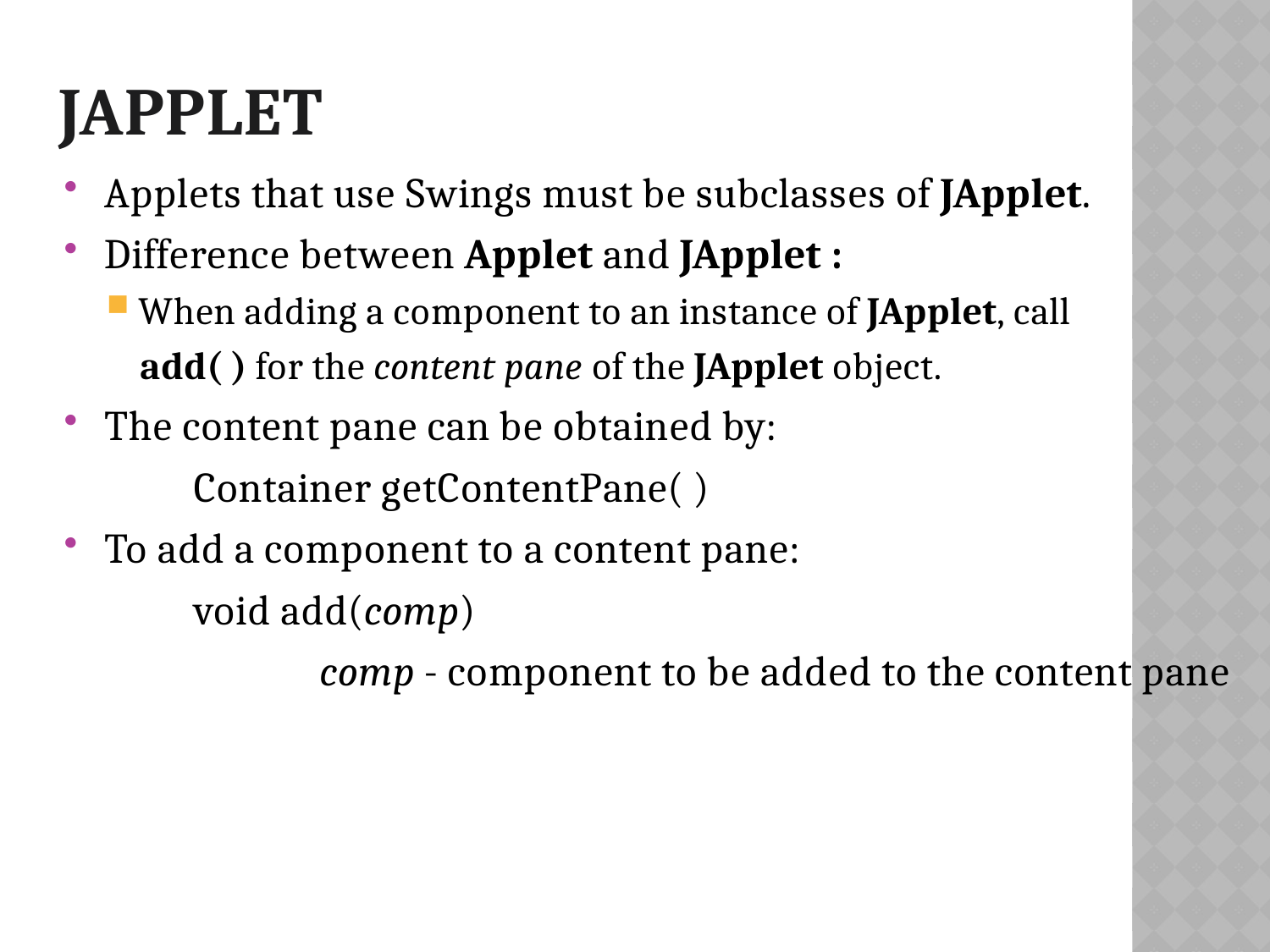

# JApplet
Applets that use Swings must be subclasses of JApplet.
Difference between Applet and JApplet :
When adding a component to an instance of JApplet, call
    add( ) for the content pane of the JApplet object.
The content pane can be obtained by:
	Container getContentPane( )
To add a component to a content pane:
	void add(comp)
		comp - component to be added to the content pane